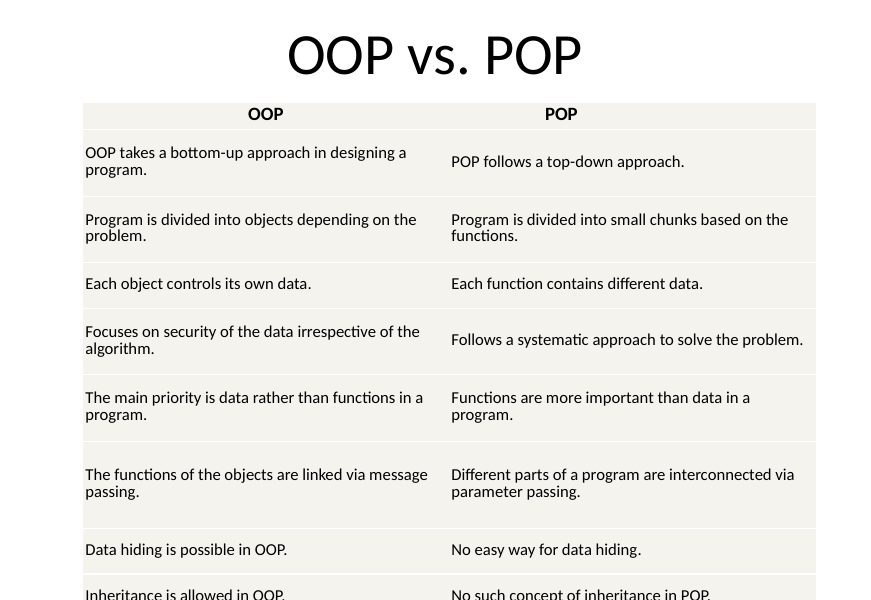

# OOP vs. POP
| OOP | POP |
| --- | --- |
| OOP takes a bottom-up approach in designing a program. | POP follows a top-down approach. |
| Program is divided into objects depending on the problem. | Program is divided into small chunks based on the functions. |
| Each object controls its own data. | Each function contains different data. |
| Focuses on security of the data irrespective of the algorithm. | Follows a systematic approach to solve the problem. |
| The main priority is data rather than functions in a program. | Functions are more important than data in a program. |
| The functions of the objects are linked via message passing. | Different parts of a program are interconnected via parameter passing. |
| Data hiding is possible in OOP. | No easy way for data hiding. |
| Inheritance is allowed in OOP. | No such concept of inheritance in POP. |
| Operator overloading is allowed. | Operator overloading is not allowed. |
| C++, Java. | Pascal, Fortran. |